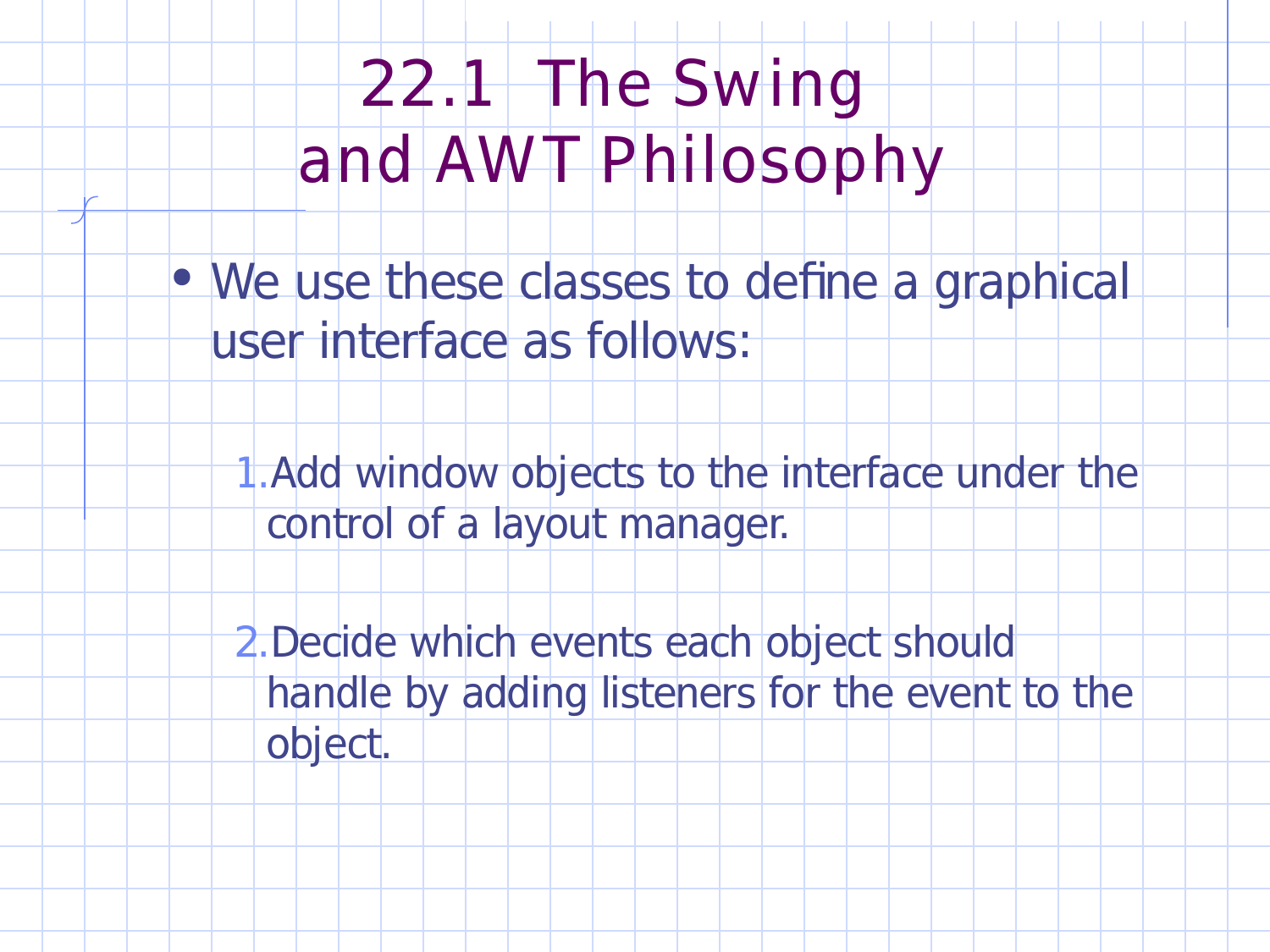

# 22.1  The Swing and AWT Philosophy
We use these classes to define a graphical user interface as follows:

Add window objects to the interface under the control of a layout manager.

Decide which events each object should handle by adding listeners for the event to the object.